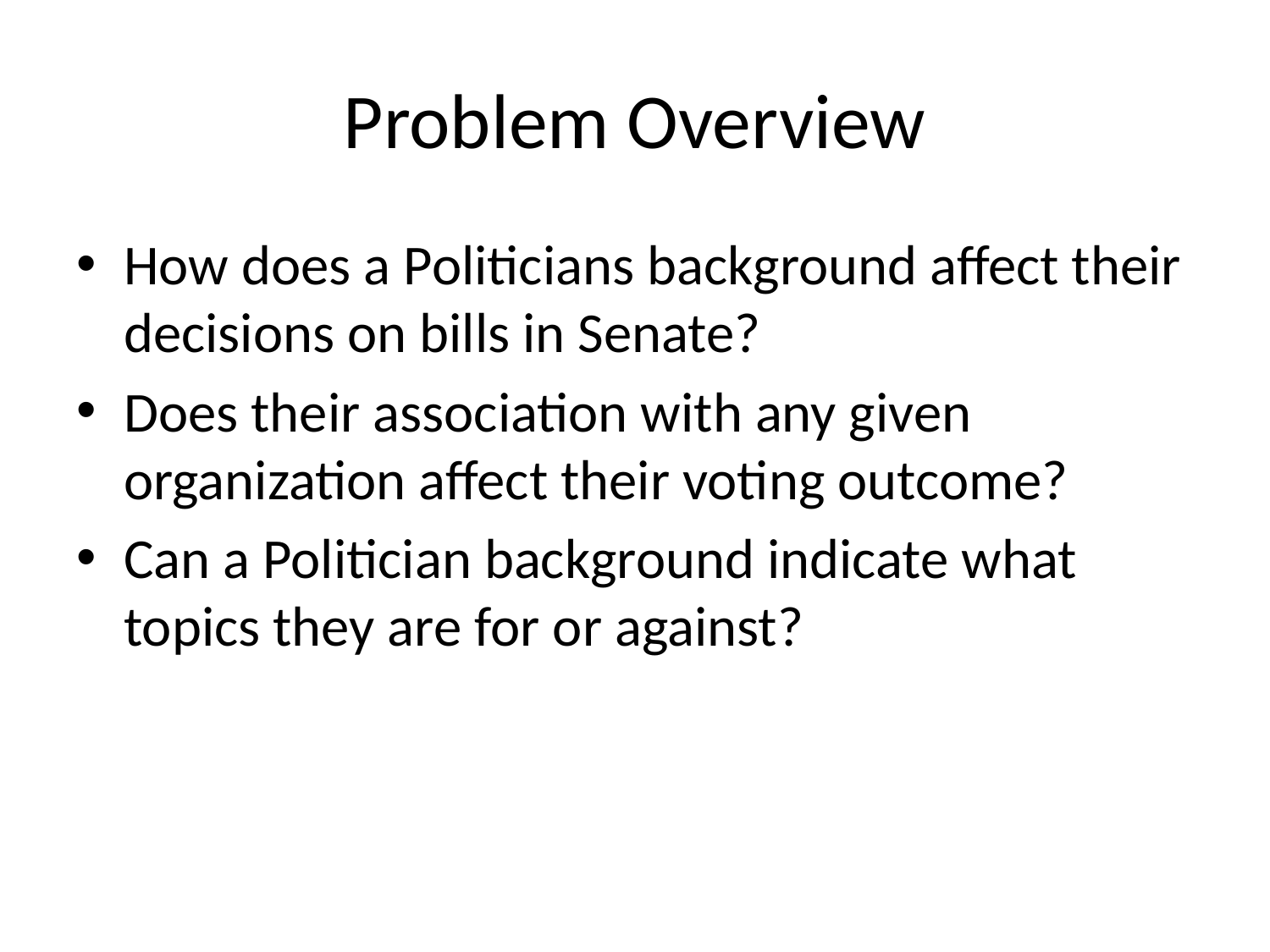

# Problem Overview
How does a Politicians background affect their decisions on bills in Senate?
Does their association with any given organization affect their voting outcome?
Can a Politician background indicate what topics they are for or against?